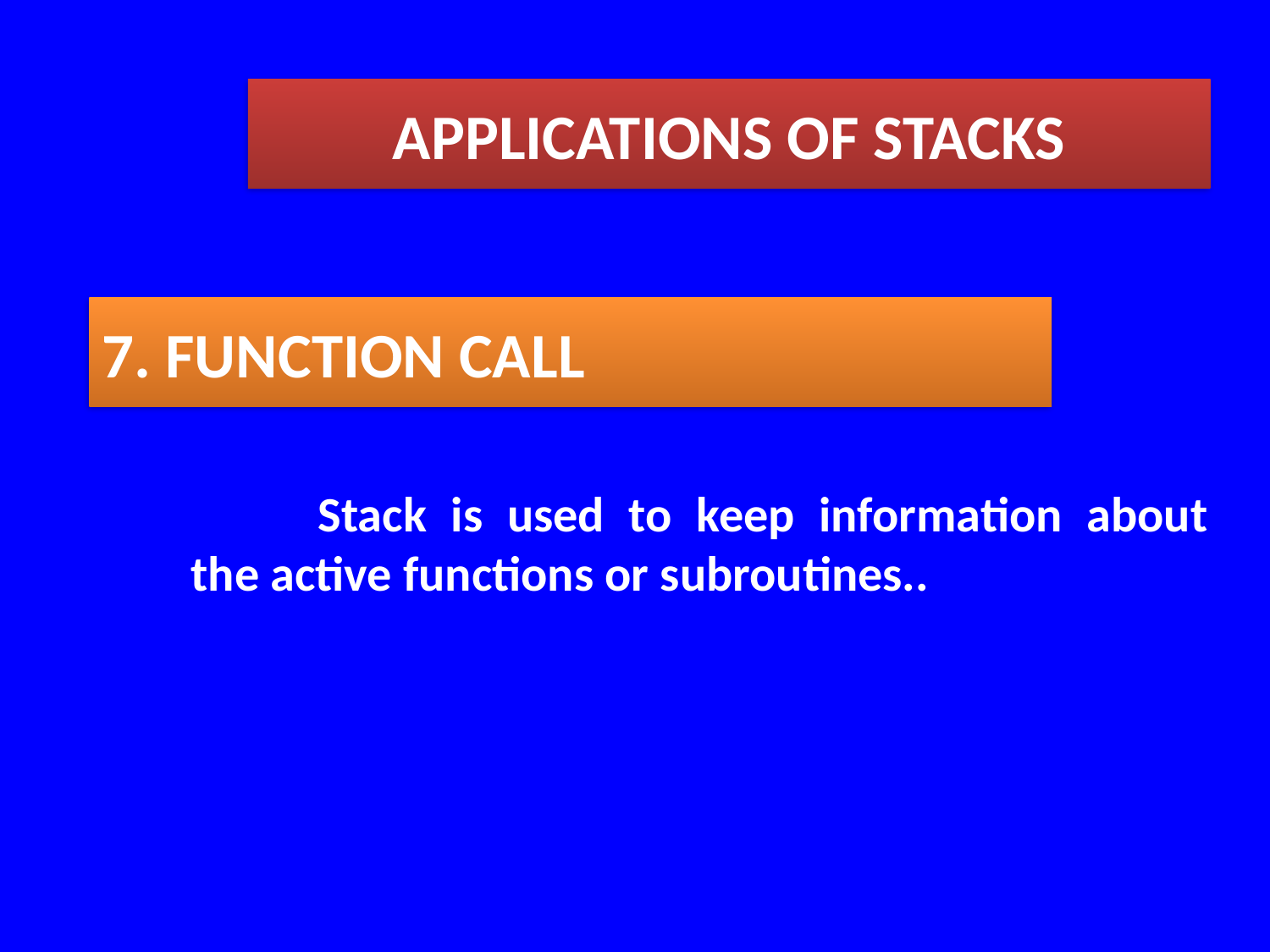

APPLICATIONS OF STACKS
7. FUNCTION CALL
	Stack is used to keep information about the active functions or subroutines..